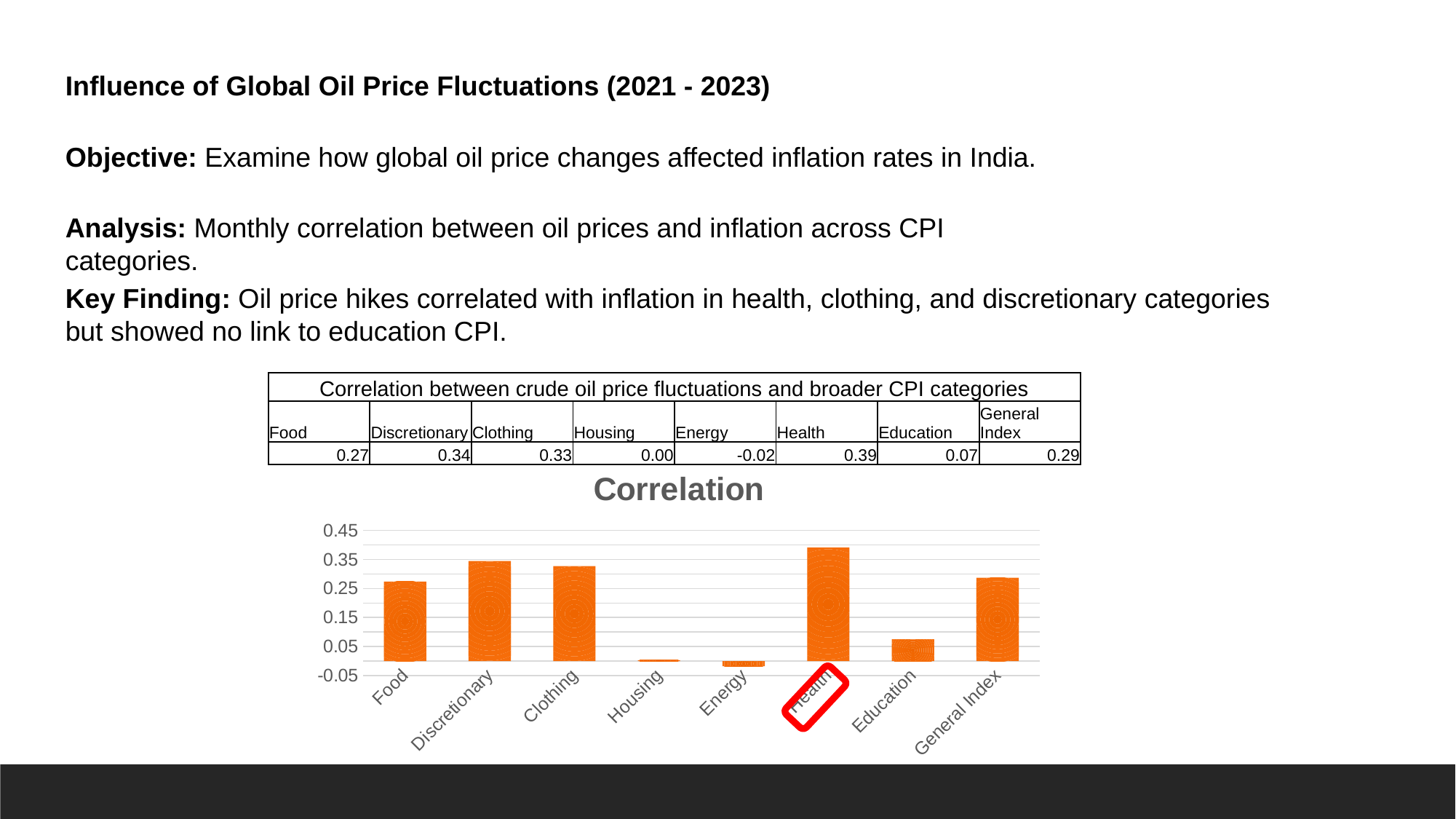

Influence of Global Oil Price Fluctuations (2021 - 2023)
Objective: Examine how global oil price changes affected inflation rates in India.
Analysis: Monthly correlation between oil prices and inflation across CPI categories.
Key Finding: Oil price hikes correlated with inflation in health, clothing, and discretionary categories but showed no link to education CPI.
| Correlation between crude oil price fluctuations and broader CPI categories |  |  |  |  |  |  |  |
| --- | --- | --- | --- | --- | --- | --- | --- |
| Food | Discretionary | Clothing | Housing | Energy | Health | Education | General Index |
| 0.27 | 0.34 | 0.33 | 0.00 | -0.02 | 0.39 | 0.07 | 0.29 |

### Chart: Correlation

| Category |  |
|---|---|
| Food | 0.2739057348299876 |
| Discretionary | 0.34427185225348633 |
| Clothing | 0.32663032259666663 |
| Housing | 0.0028174708513113156 |
| Energy | -0.017534972468880278 |
| Health | 0.39074815763140985 |
| Education | 0.07486528888018196 |
| General Index | 0.2868921366872684 |